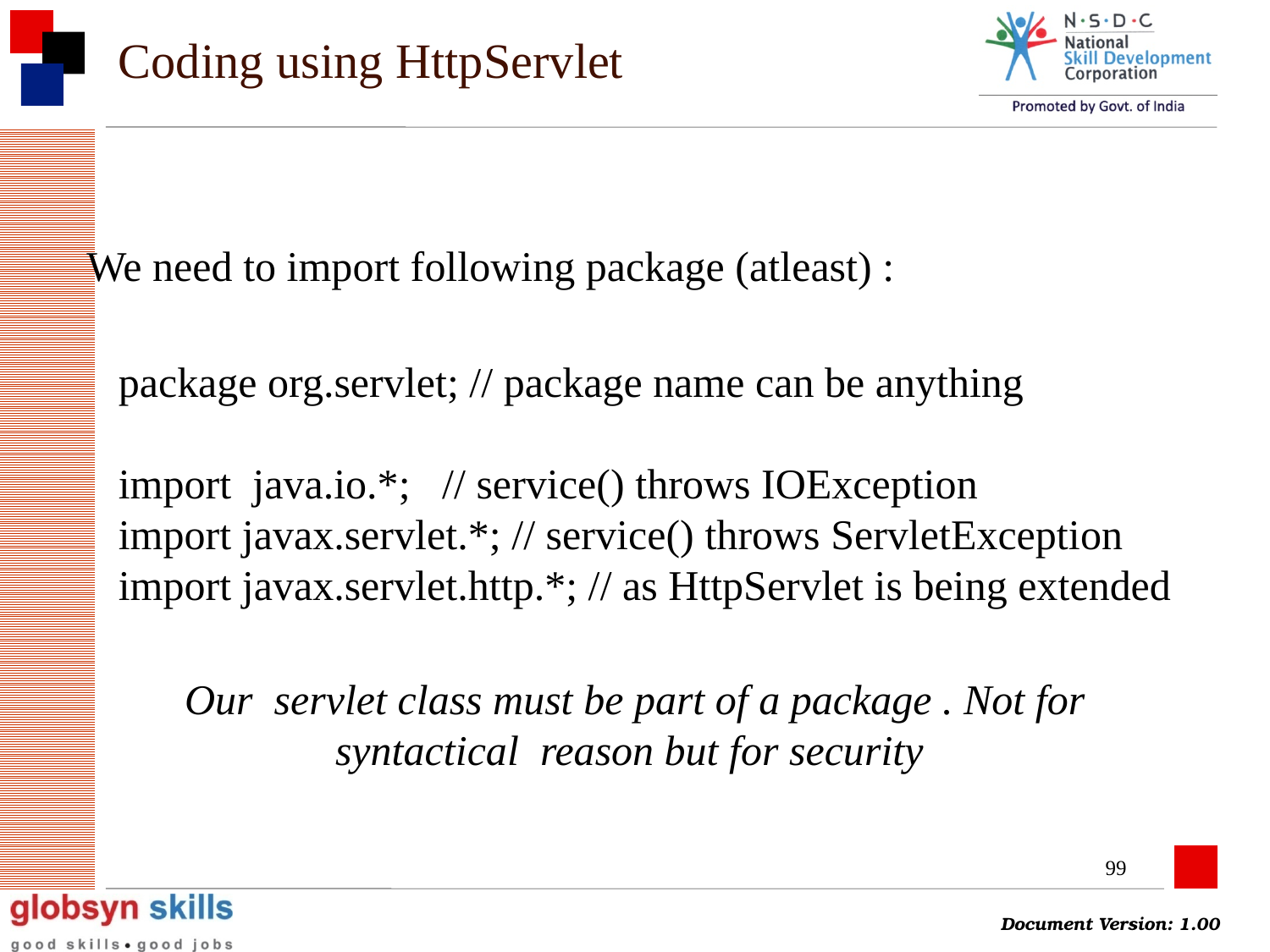

# Coding using HttpServlet
We need to import following package (atleast) :
package org.servlet; // package name can be anything

import  java.io.*;   // service() throws IOException
import javax.servlet.*; // service() throws ServletException
import javax.servlet.http.*; // as HttpServlet is being extended
Our  servlet class must be part of a package . Not for syntactical  reason but for security